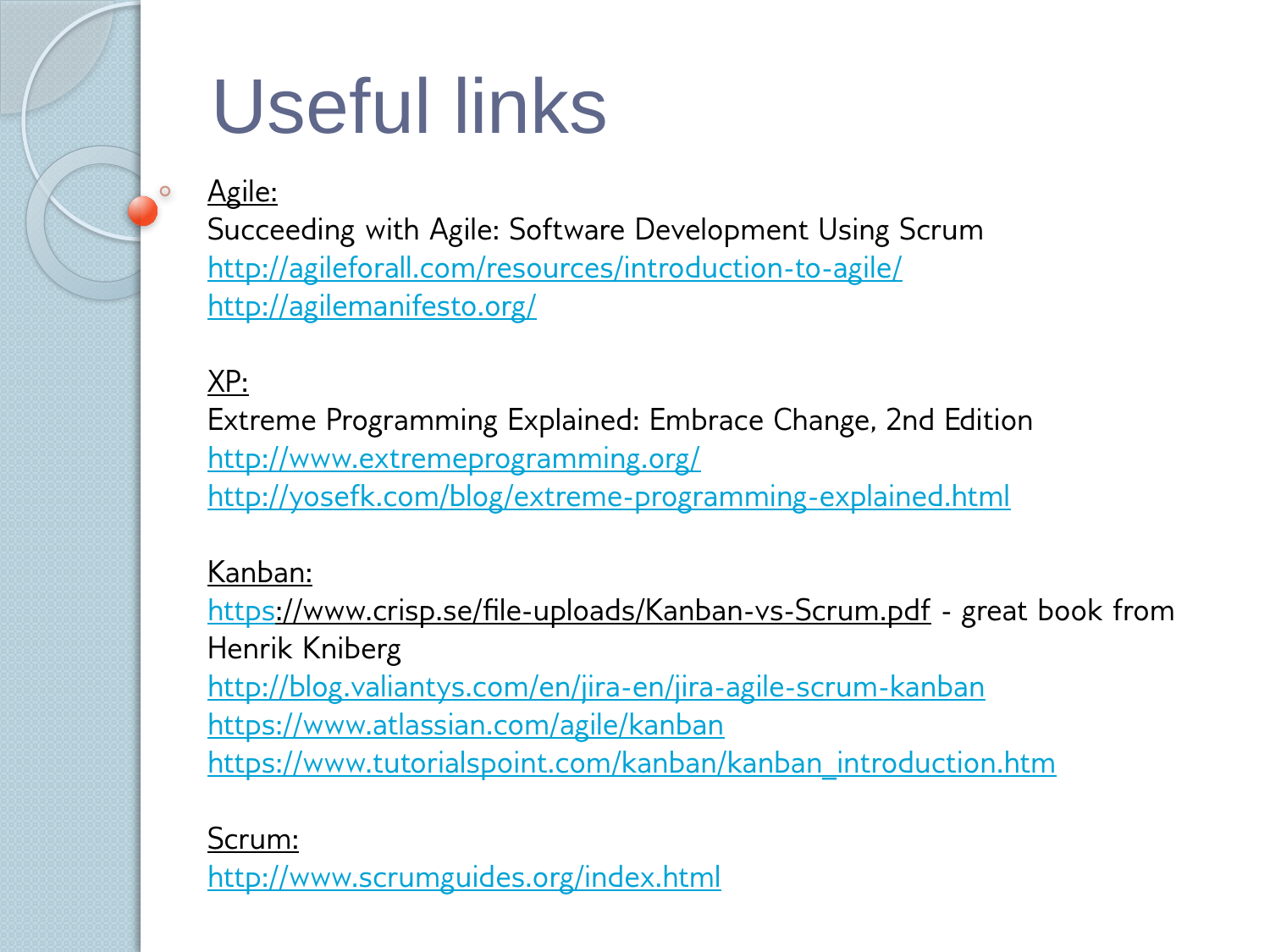

# Useful links
Agile:
Succeeding with Agile: Software Development Using Scrum
http://agileforall.com/resources/introduction-to-agile/
http://agilemanifesto.org/

XP:
Extreme Programming Explained: Embrace Change, 2nd Edition
http://www.extremeprogramming.org/
http://yosefk.com/blog/extreme-programming-explained.html

Kanban:
https://www.crisp.se/file-uploads/Kanban-vs-Scrum.pdf - great book from Henrik Kniberg
http://blog.valiantys.com/en/jira-en/jira-agile-scrum-kanban
https://www.atlassian.com/agile/kanban
https://www.tutorialspoint.com/kanban/kanban_introduction.htm

Scrum:
http://www.scrumguides.org/index.html

Empirical process